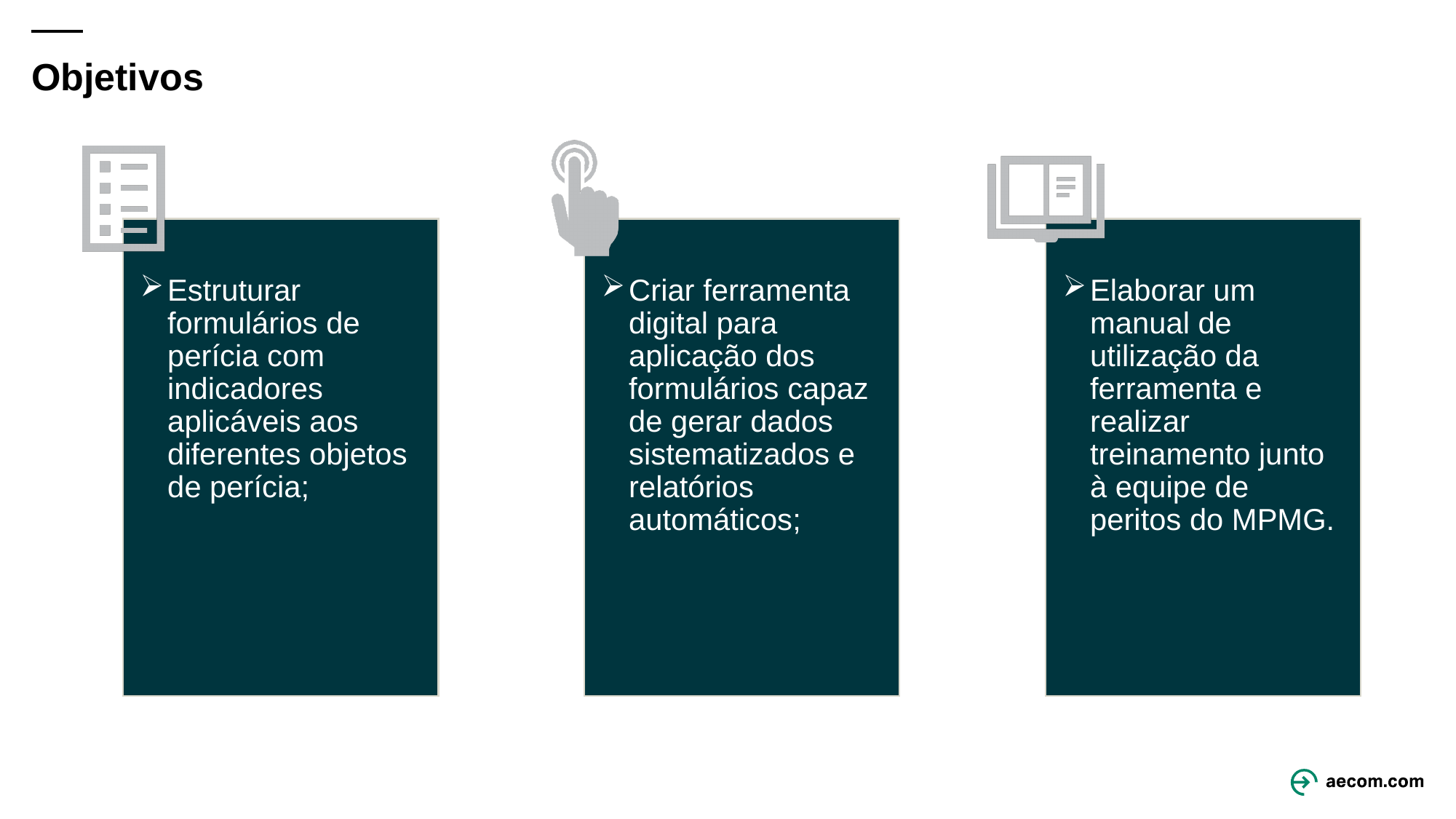

# Objetivos

Estruturar formulários de perícia com indicadores aplicáveis aos diferentes objetos de perícia;

Criar ferramenta digital para aplicação dos formulários capaz de gerar dados sistematizados e relatórios automáticos;

Elaborar um manual de utilização da ferramenta e realizar treinamento junto à equipe de peritos do MPMG.